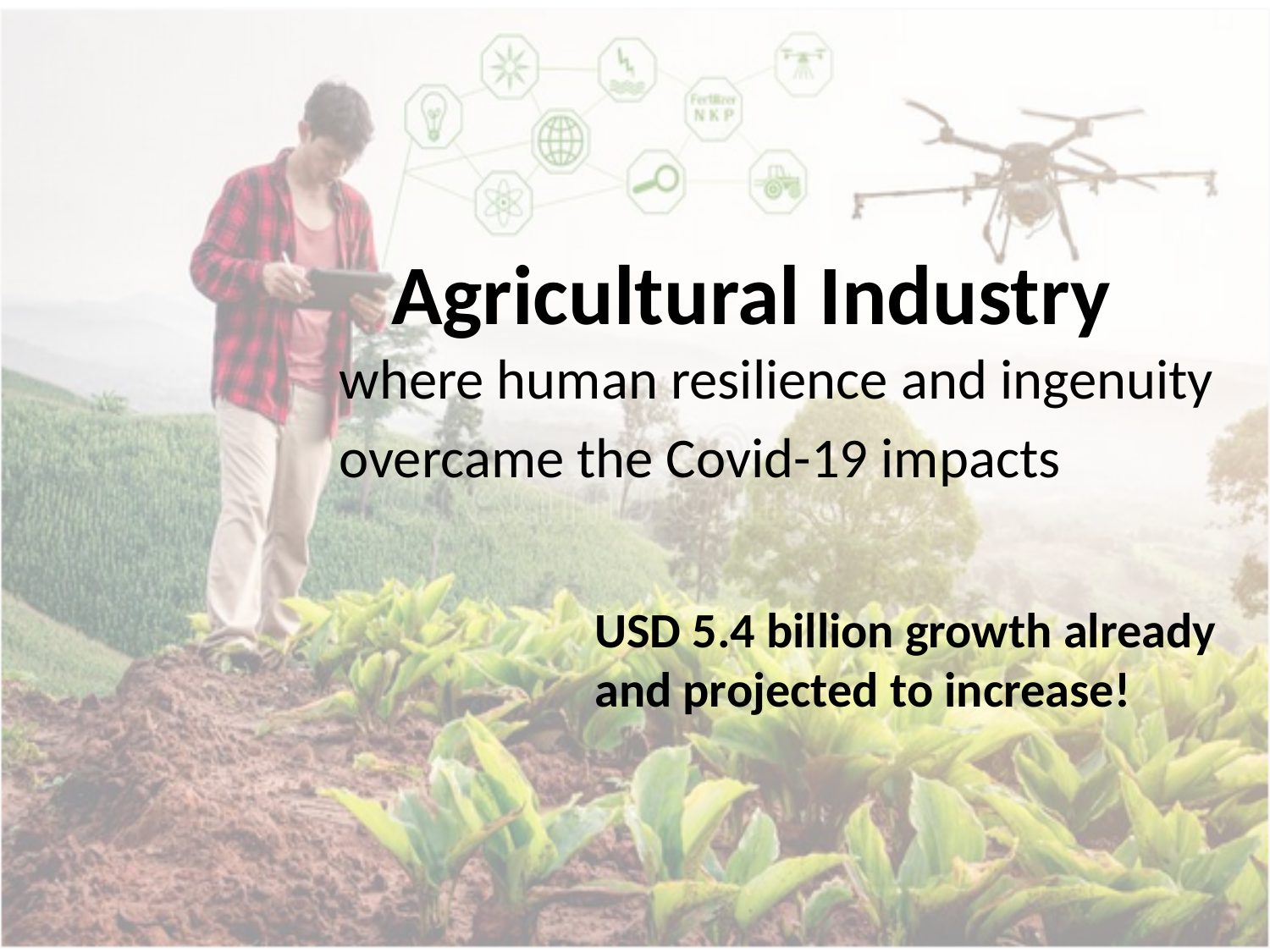

# Agricultural Industry
where human resilience and ingenuity
overcame the Covid-19 impacts
USD 5.4 billion growth already
and projected to increase!